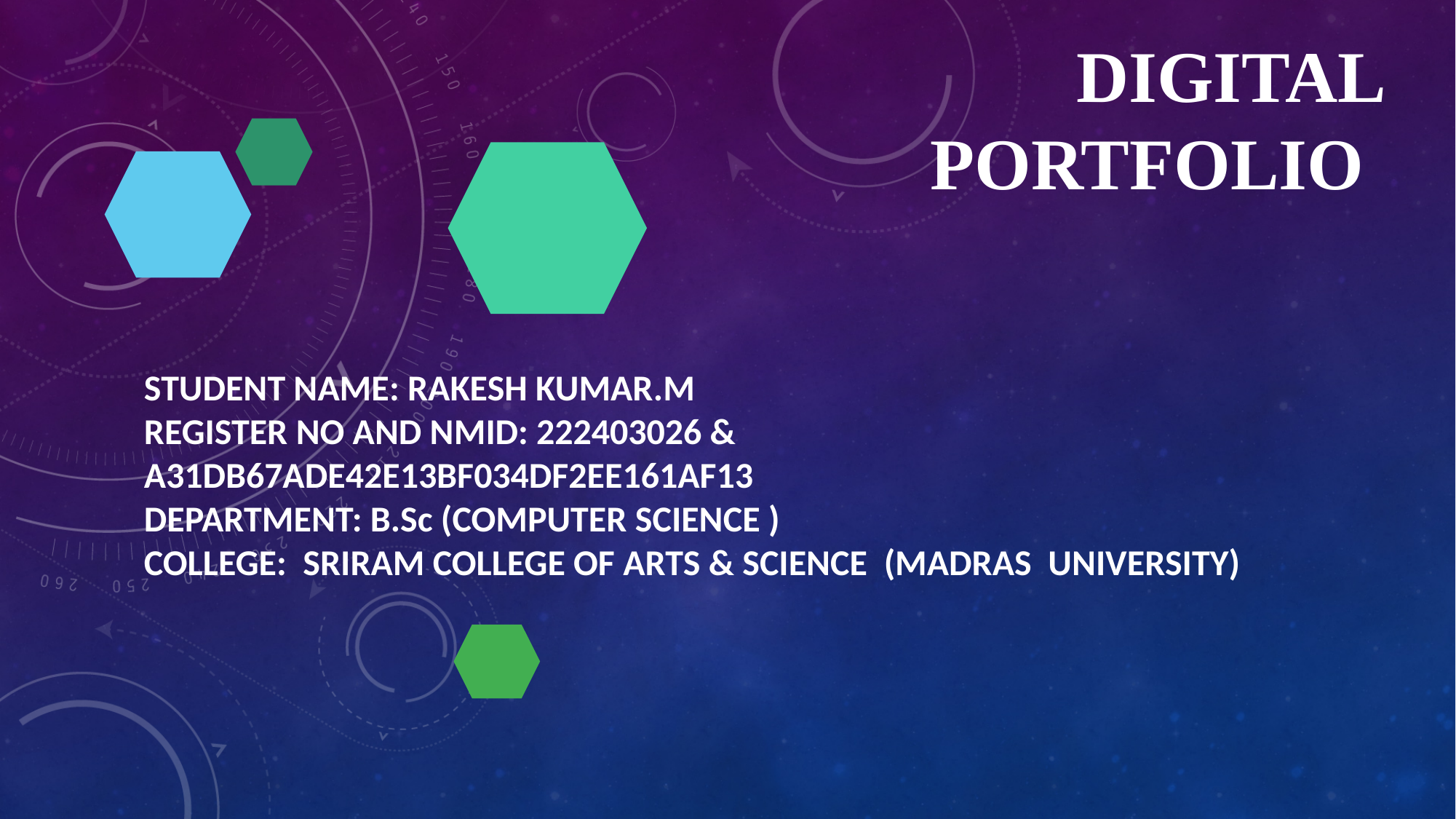

# Digital Portfolio

STUDENT NAME: RAKESH KUMAR.M
REGISTER NO AND NMID: 222403026 & A31DB67ADE42E13BF034DF2EE161AF13
DEPARTMENT: B.Sc (COMPUTER SCIENCE )
COLLEGE:  SRIRAM COLLEGE OF ARTS & SCIENCE  (MADRAS  UNIVERSITY)